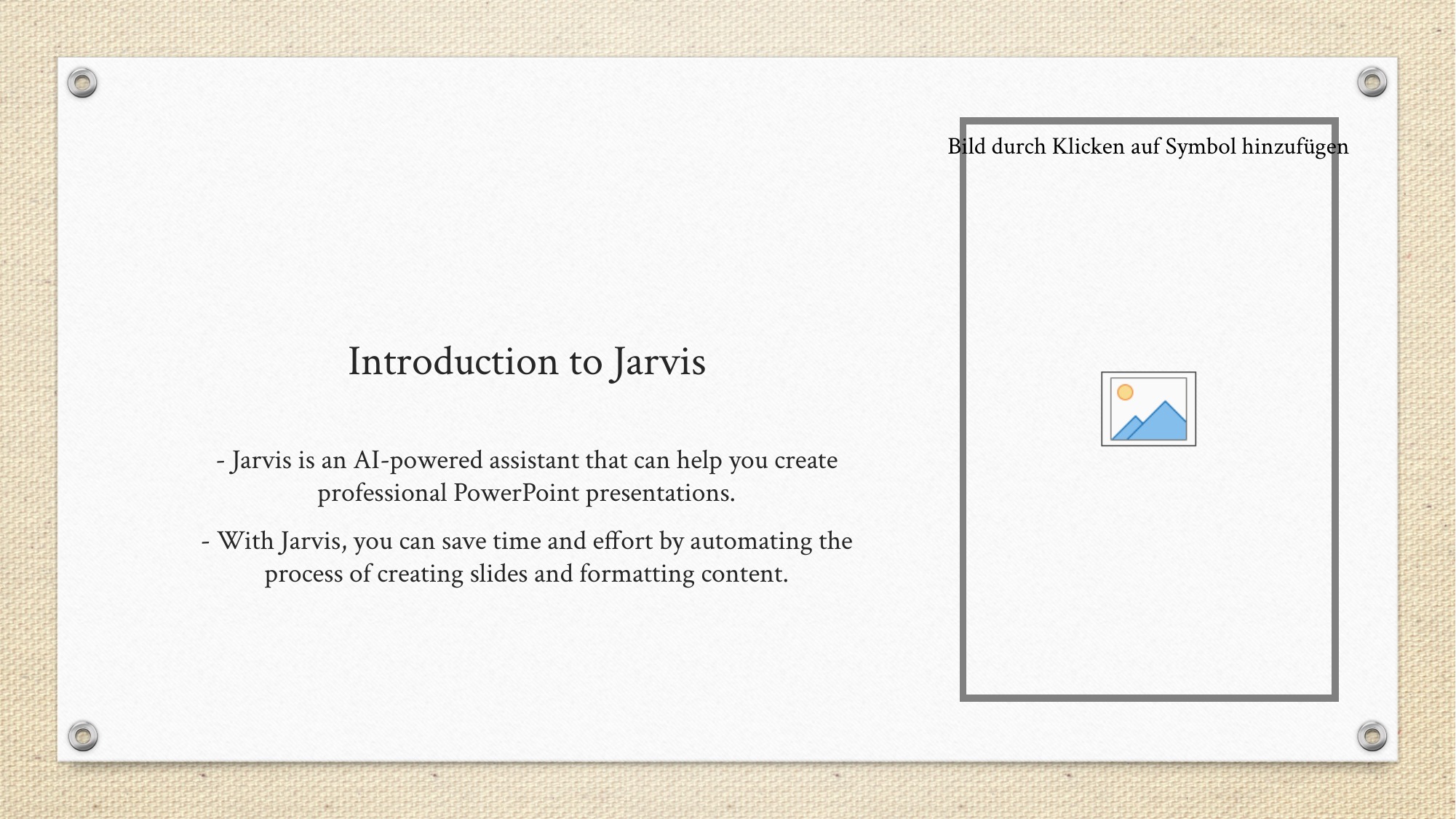

# Introduction to Jarvis

- Jarvis is an AI-powered assistant that can help you create professional PowerPoint presentations.
- With Jarvis, you can save time and effort by automating the process of creating slides and formatting content.